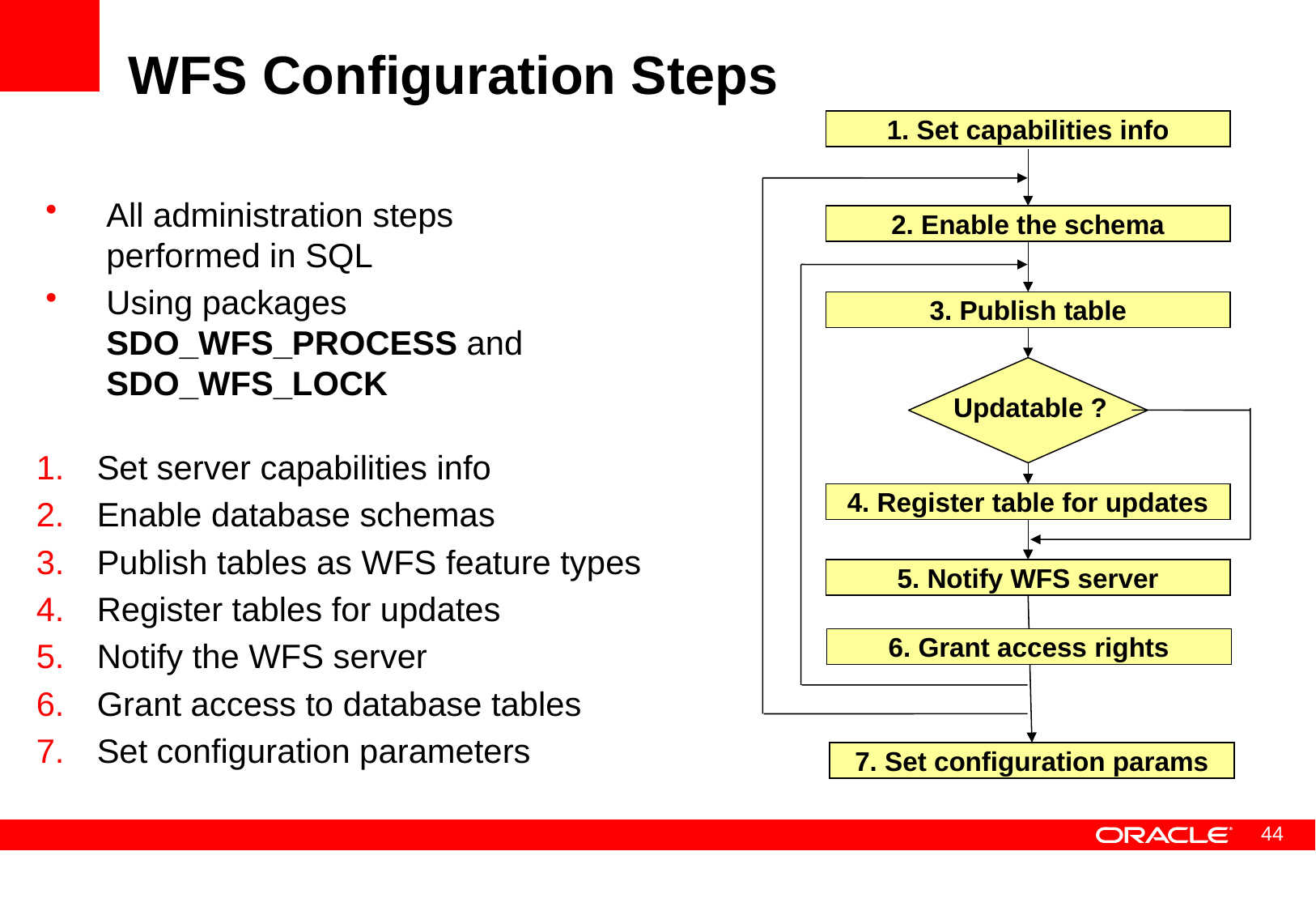

# WFS Configuration Steps
1. Set capabilities info

All administration steps performed in SQL
Using packages SDO_WFS_PROCESS and SDO_WFS_LOCK

2. Enable the schema

3. Publish table

Updatable ?

Set server capabilities info
Enable database schemas
Publish tables as WFS feature types
Register tables for updates
Notify the WFS server
Grant access to database tables
Set configuration parameters

4. Register table for updates
5. Notify WFS server
6. Grant access rights
7. Set configuration params